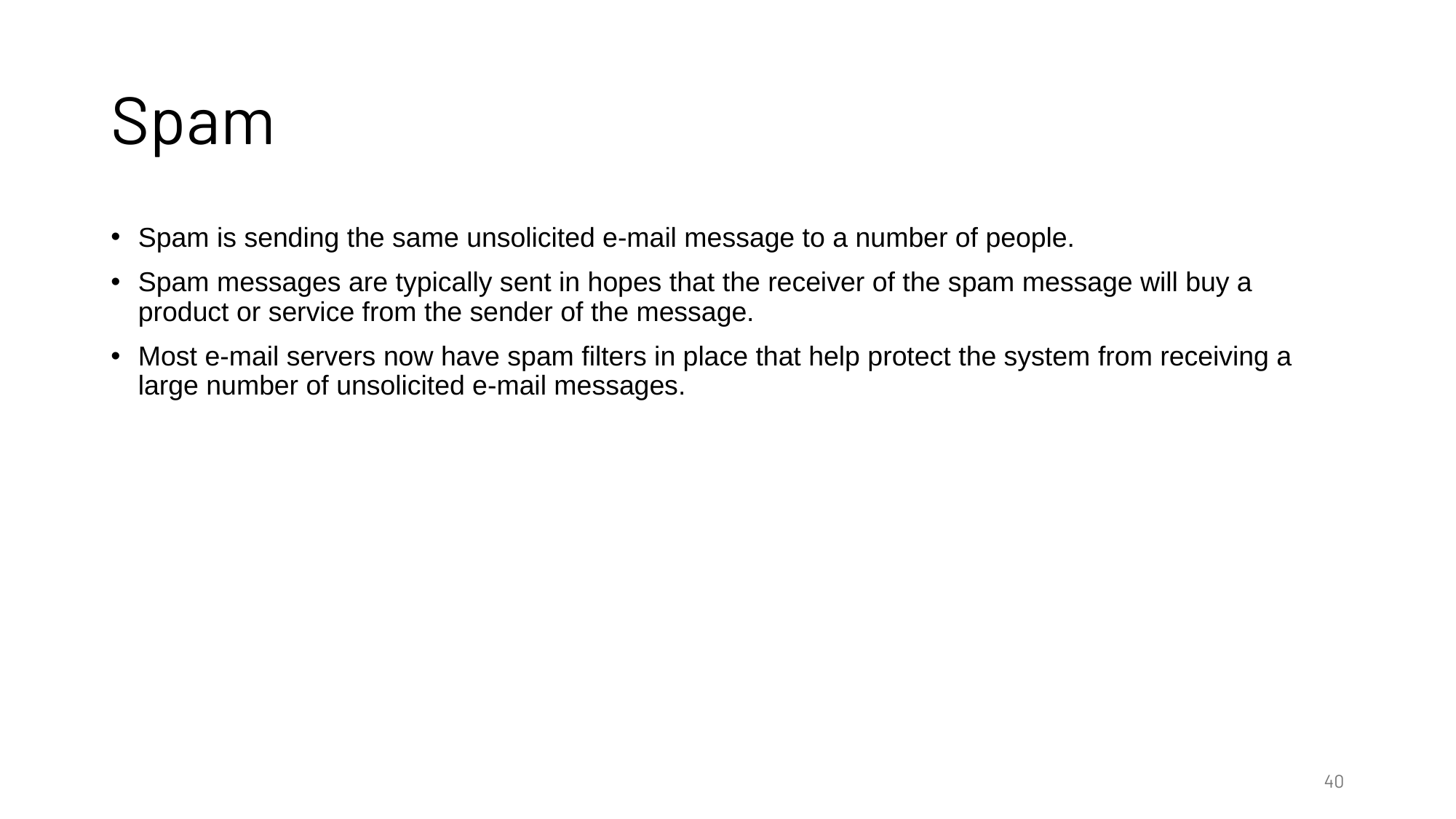

# Spam
Spam is sending the same unsolicited e-mail message to a number of people.
Spam messages are typically sent in hopes that the receiver of the spam message will buy a product or service from the sender of the message.
Most e-mail servers now have spam filters in place that help protect the system from receiving a large number of unsolicited e-mail messages.
40